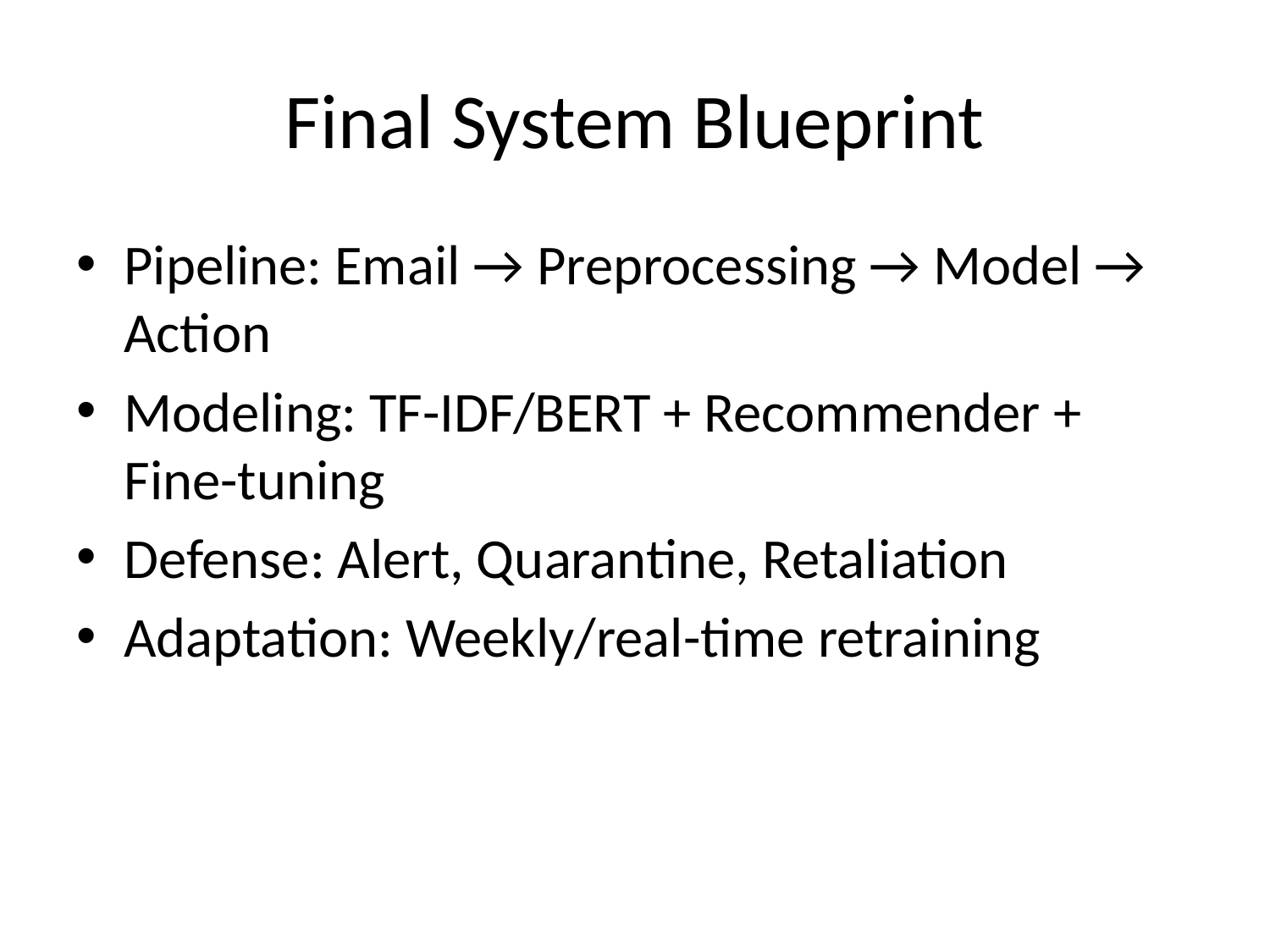

# Final System Blueprint
Pipeline: Email → Preprocessing → Model → Action
Modeling: TF-IDF/BERT + Recommender + Fine-tuning
Defense: Alert, Quarantine, Retaliation
Adaptation: Weekly/real-time retraining